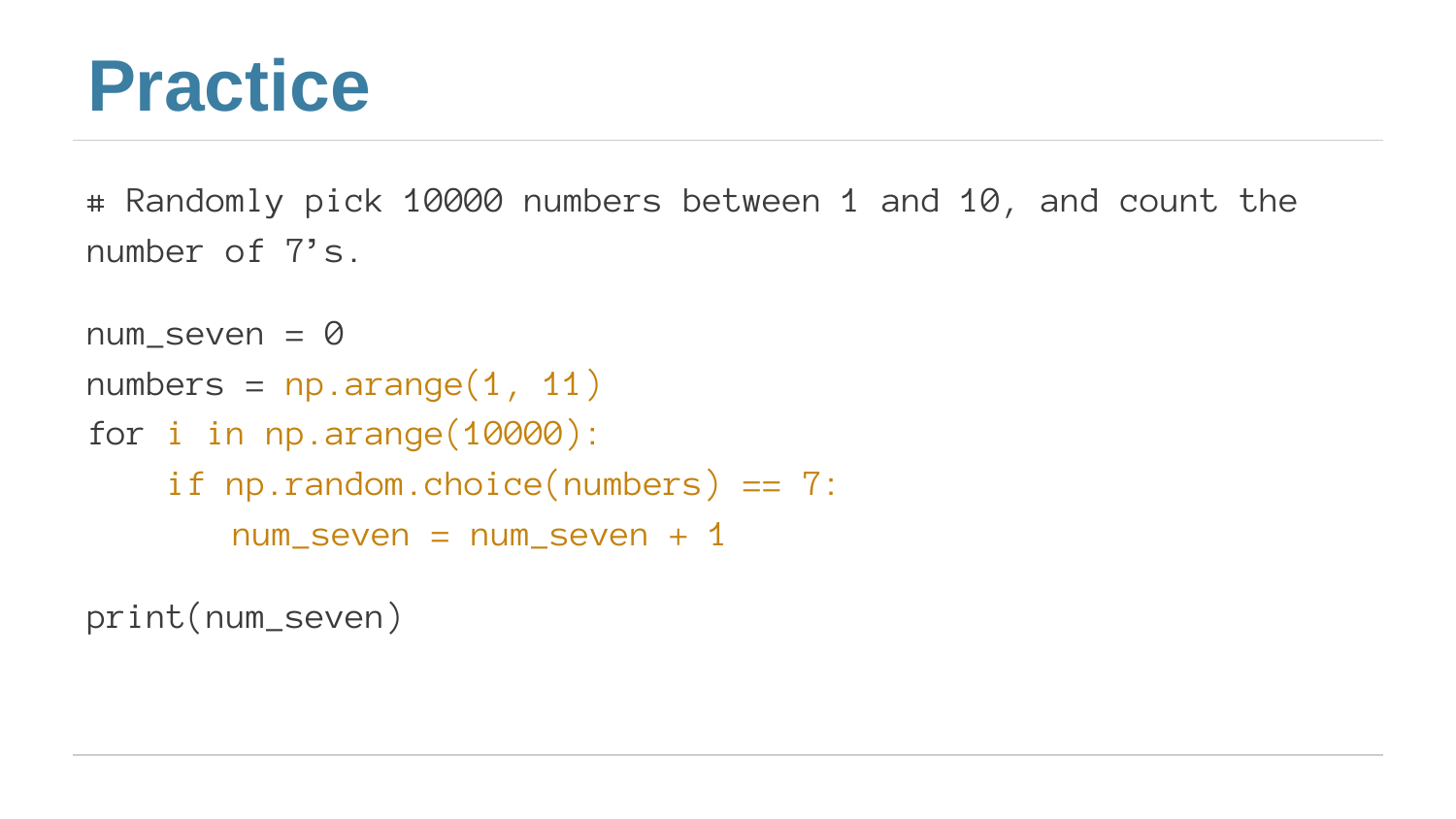

# Practice
# Randomly pick 10000 numbers between 1 and 10, and count the number of 7’s.
num_seven = 0
numbers = np.arange(1, 11)
for i in np.arange(10000):
    if np.random.choice(numbers) == 7:
    	num_seven = num_seven + 1
print(num_seven)